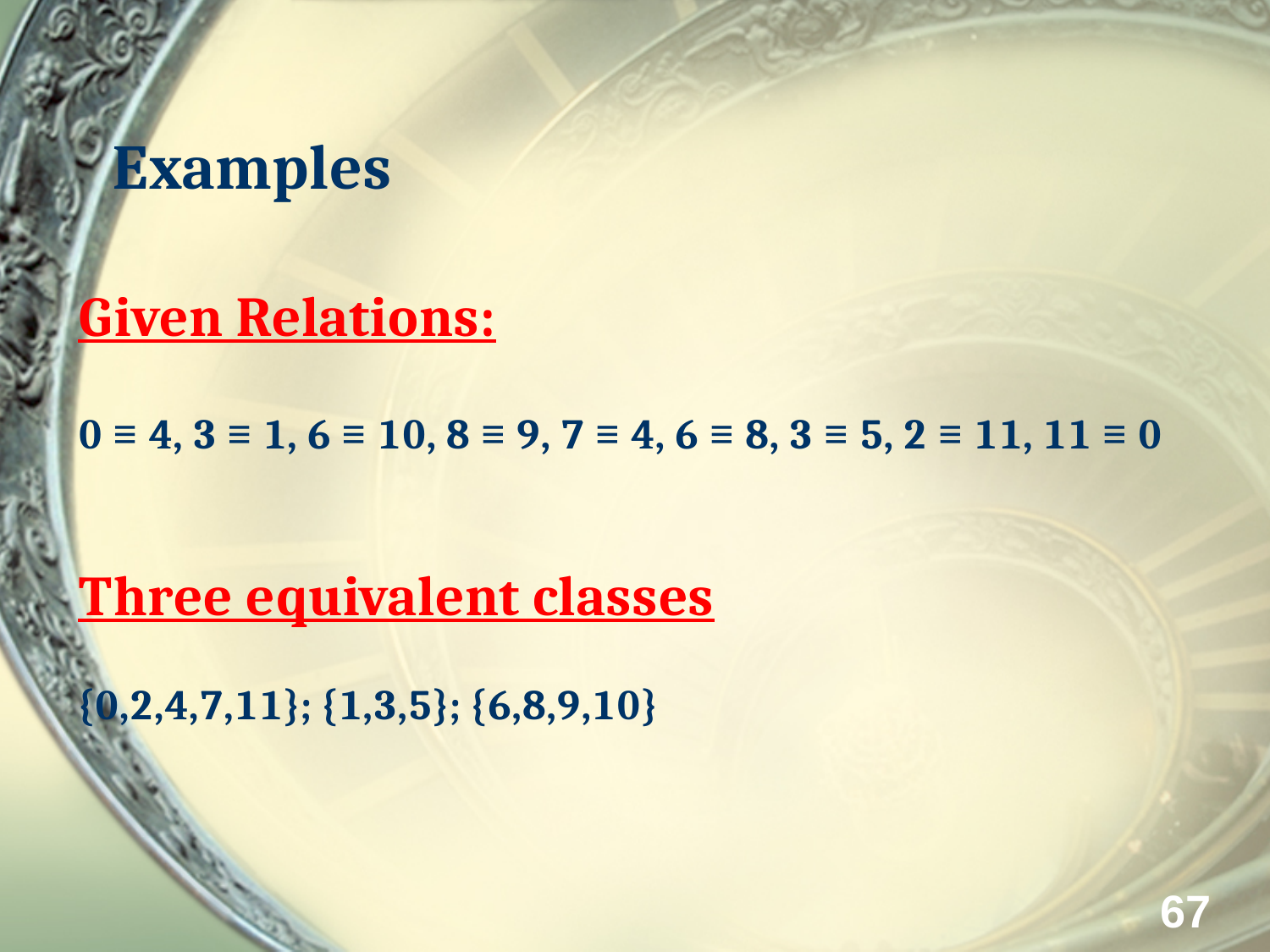

Examples
Given Relations:

0 ≡ 4, 3 ≡ 1, 6 ≡ 10, 8 ≡ 9, 7 ≡ 4, 6 ≡ 8, 3 ≡ 5, 2 ≡ 11, 11 ≡ 0

Three equivalent classes
{0,2,4,7,11}; {1,3,5}; {6,8,9,10}
67